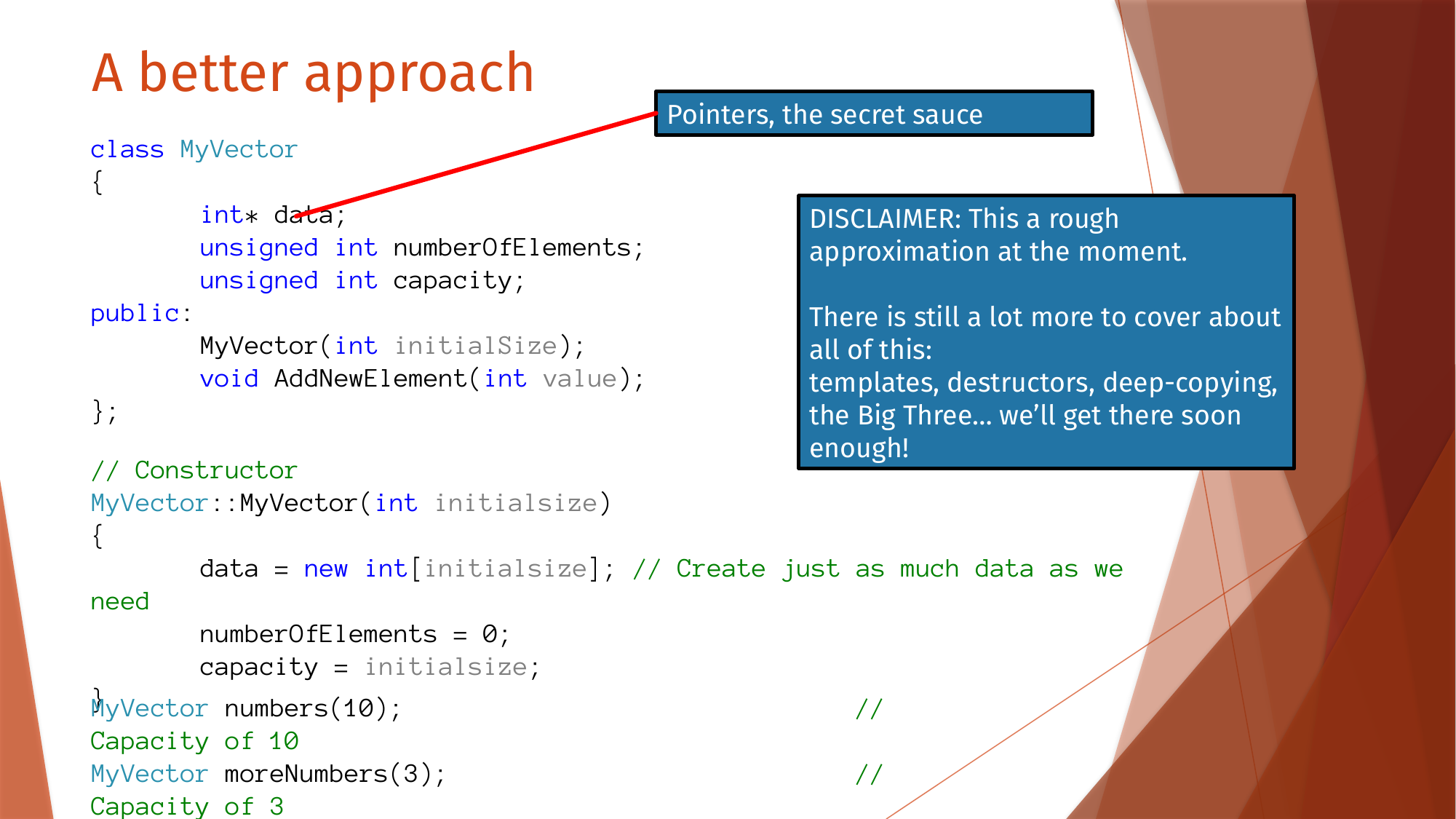

# A better approach
Pointers, the secret sauce
class MyVector
{
	int* data;
	unsigned int numberOfElements;
	unsigned int capacity;
public:
	MyVector(int initialSize);
	void AddNewElement(int value);
};
DISCLAIMER: This a rough approximation at the moment.

There is still a lot more to cover about all of this:
templates, destructors, deep-copying, the Big Three… we’ll get there soon enough!
// Constructor
MyVector::MyVector(int initialsize)
{
	data = new int[initialsize]; // Create just as much data as we need
	numberOfElements = 0;
	capacity = initialsize;
}
MyVector numbers(10);					// Capacity of 10
MyVector moreNumbers(3); 				// Capacity of 3
MyVector whoaLotsOfNumbers(50000);	// Capacity of 50,000